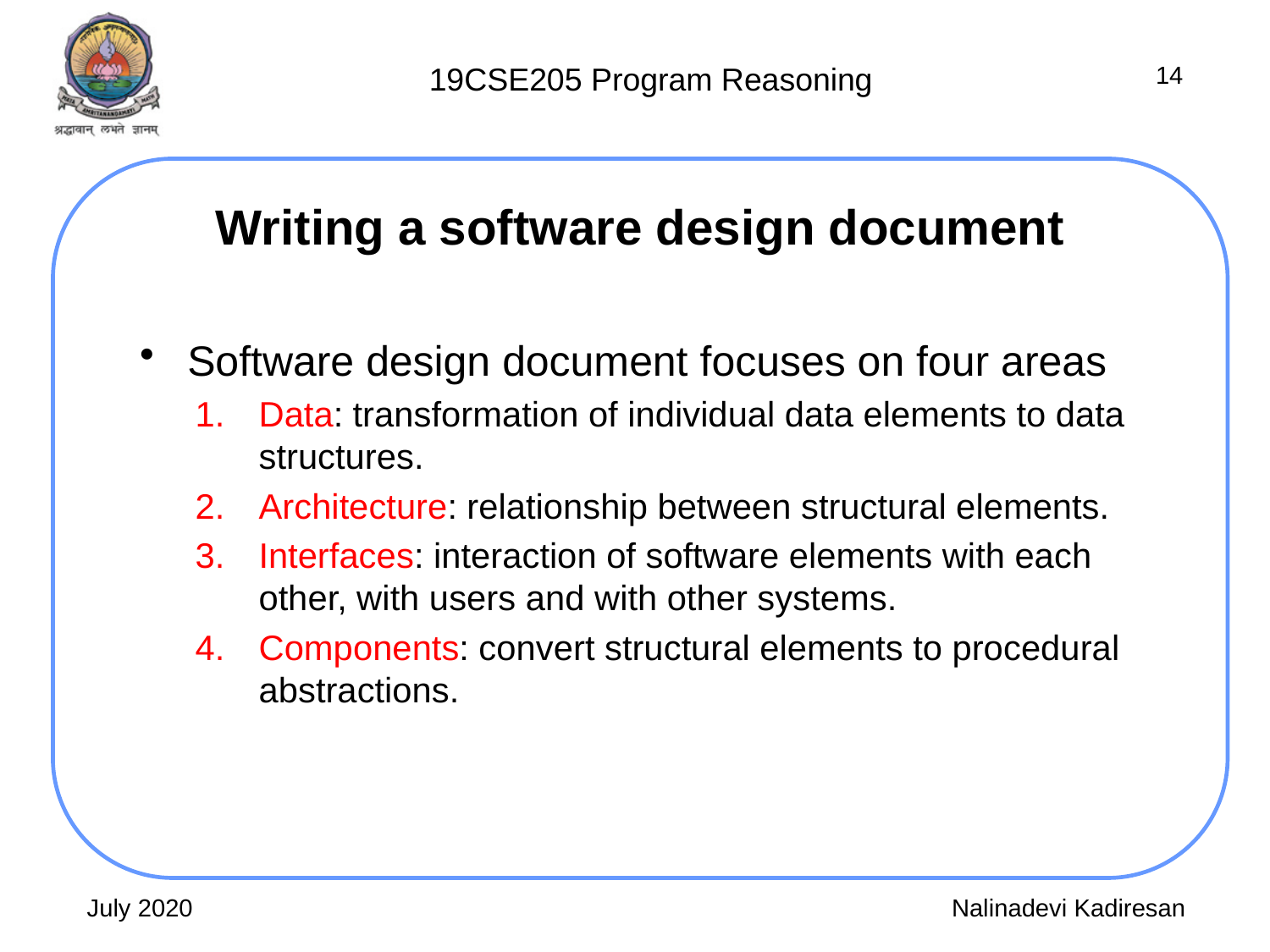

14
# Writing a software design document
Software design document focuses on four areas
Data: transformation of individual data elements to data structures.
Architecture: relationship between structural elements.
Interfaces: interaction of software elements with each other, with users and with other systems.
Components: convert structural elements to procedural abstractions.
July 2020
Nalinadevi Kadiresan